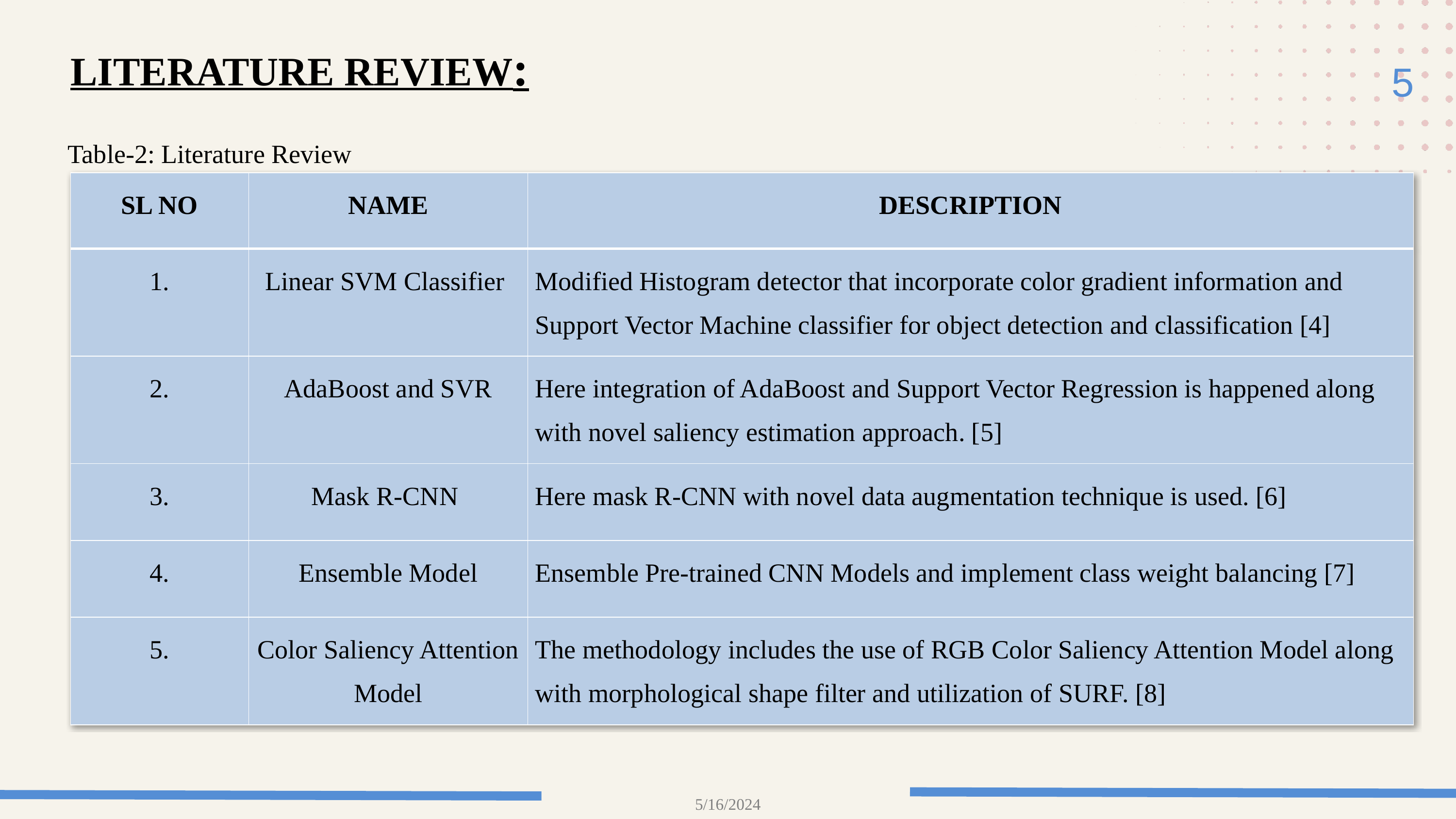

5

LITERATURE REVIEW:
Table-2: Literature Review
| SL NO | NAME | DESCRIPTION |
| --- | --- | --- |
| 1. | Linear SVM Classifier | Modified Histogram detector that incorporate color gradient information and Support Vector Machine classifier for object detection and classification [4] |
| 2. | AdaBoost and SVR | Here integration of AdaBoost and Support Vector Regression is happened along with novel saliency estimation approach. [5] |
| 3. | Mask R-CNN | Here mask R-CNN with novel data augmentation technique is used. [6] |
| 4. | Ensemble Model | Ensemble Pre-trained CNN Models and implement class weight balancing [7] |
| 5. | Color Saliency Attention Model | The methodology includes the use of RGB Color Saliency Attention Model along with morphological shape filter and utilization of SURF. [8] |
5/16/2024